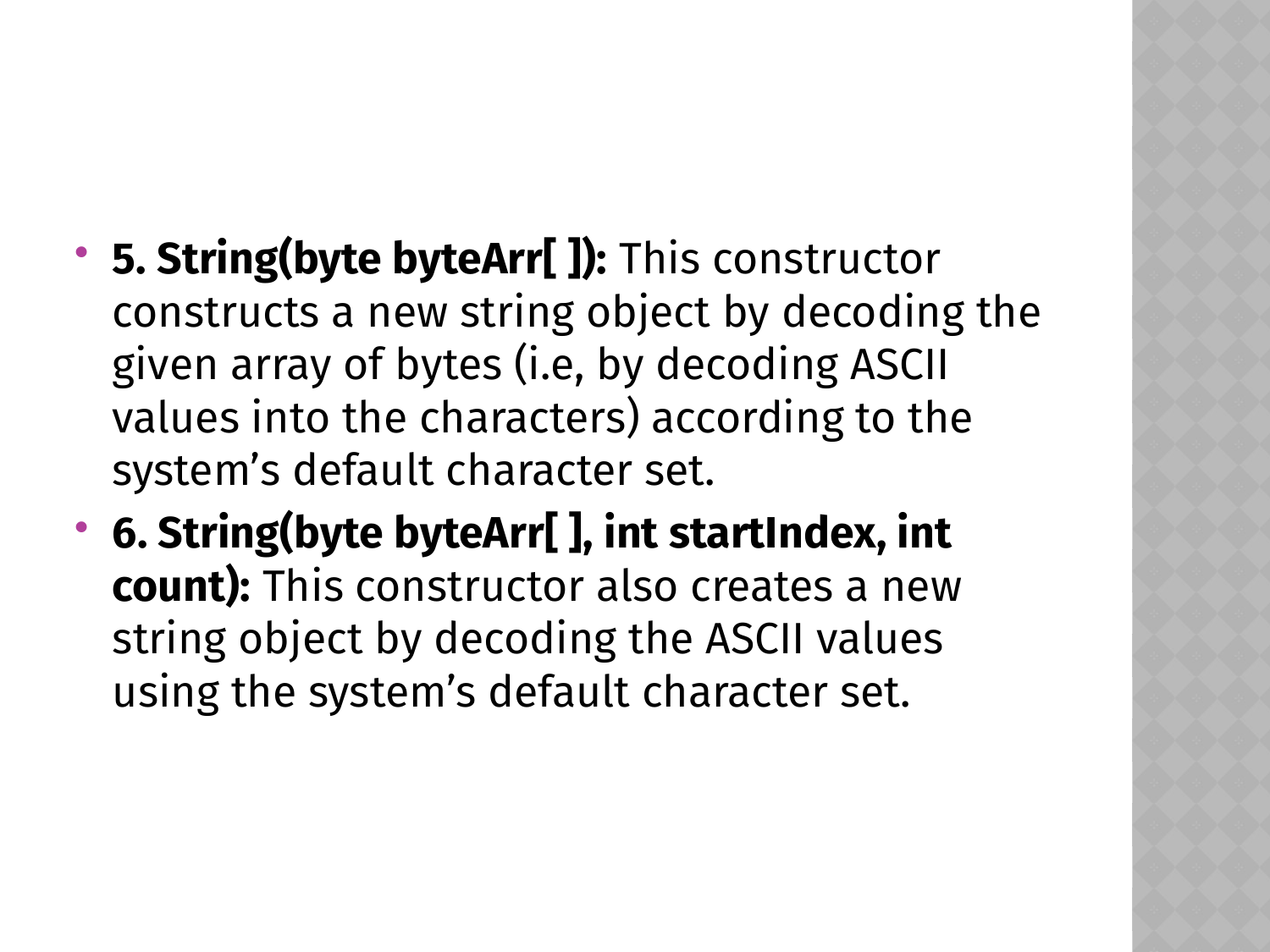

#
5. String(byte byteArr[ ]): This constructor constructs a new string object by decoding the given array of bytes (i.e, by decoding ASCII values into the characters) according to the system’s default character set.
6. String(byte byteArr[ ], int startIndex, int count): This constructor also creates a new string object by decoding the ASCII values using the system’s default character set.